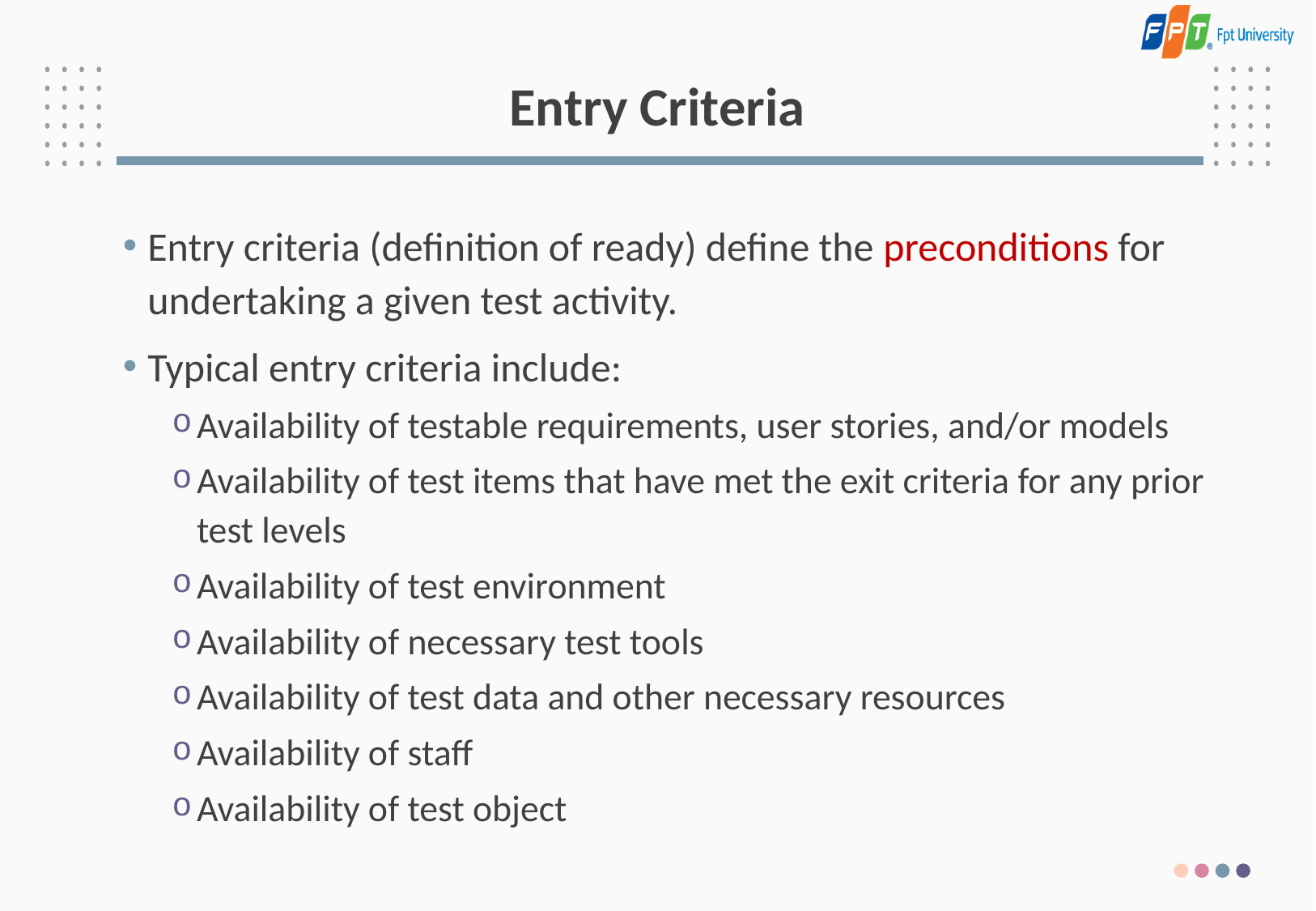

# Entry Criteria
Entry criteria (definition of ready) define the preconditions for undertaking a given test activity.
Typical entry criteria include:
Availability of testable requirements, user stories, and/or models
Availability of test items that have met the exit criteria for any prior test levels
Availability of test environment
Availability of necessary test tools
Availability of test data and other necessary resources
Availability of staff
Availability of test object